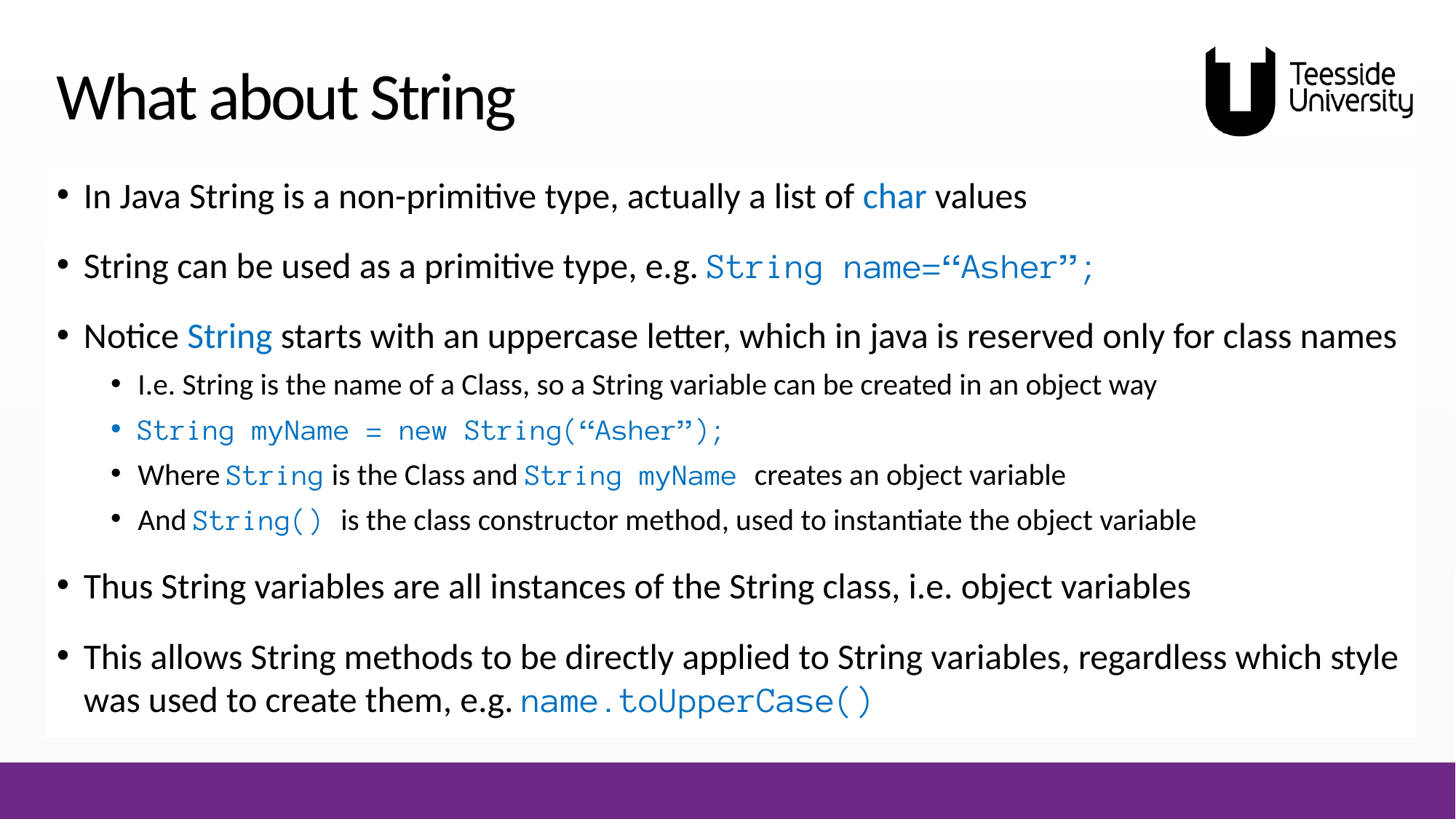

# What about String
In Java String is a non-primitive type, actually a list of char values
String can be used as a primitive type, e.g. String name=“Asher”;
Notice String starts with an uppercase letter, which in java is reserved only for class names
I.e. String is the name of a Class, so a String variable can be created in an object way
String myName = new String(“Asher”);
Where String is the Class and String myName creates an object variable
And String() is the class constructor method, used to instantiate the object variable
Thus String variables are all instances of the String class, i.e. object variables
This allows String methods to be directly applied to String variables, regardless which style was used to create them, e.g. name.toUpperCase()